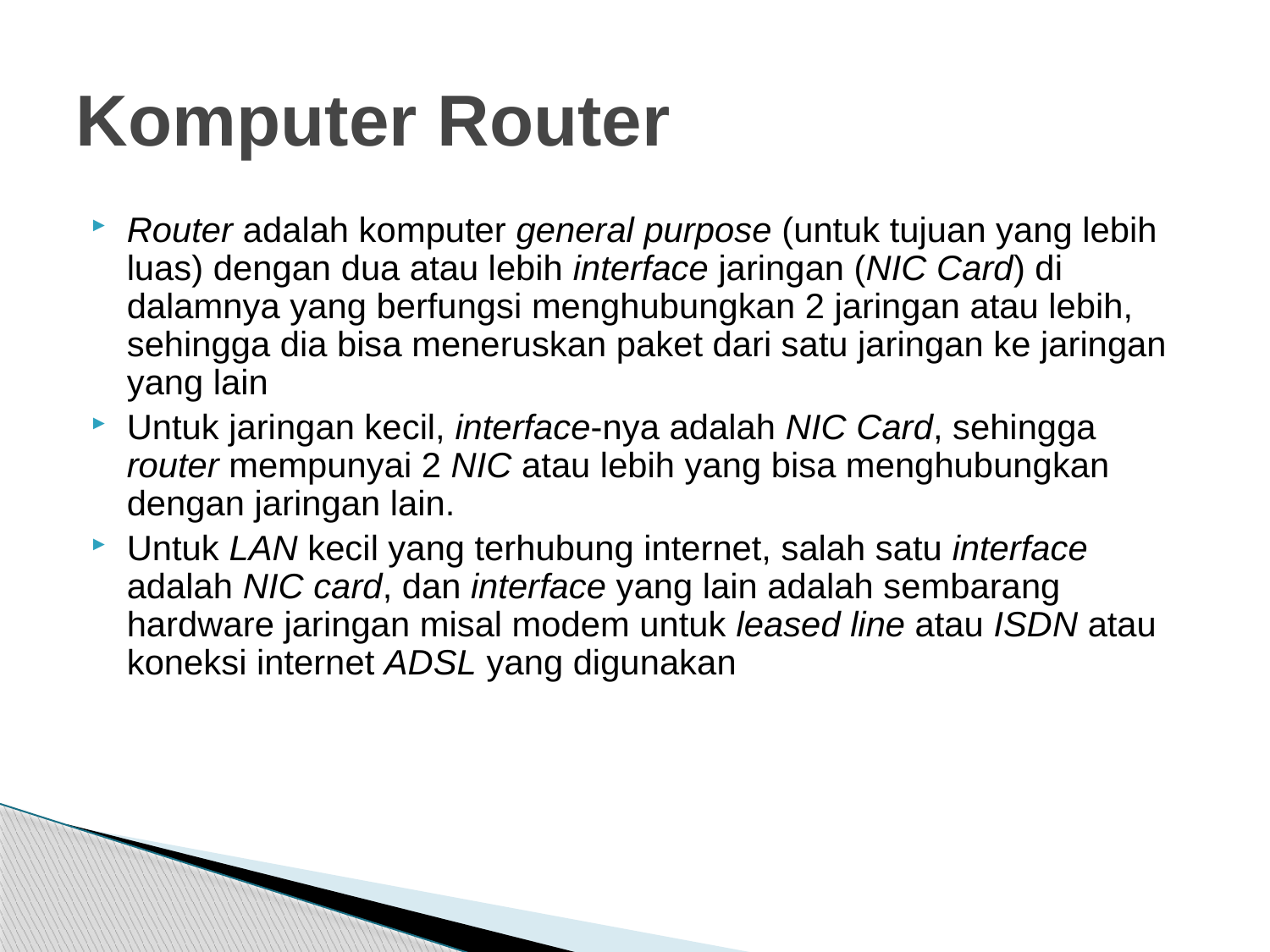

# Komputer Router
Router adalah komputer general purpose (untuk tujuan yang lebih luas) dengan dua atau lebih interface jaringan (NIC Card) di dalamnya yang berfungsi menghubungkan 2 jaringan atau lebih, sehingga dia bisa meneruskan paket dari satu jaringan ke jaringan yang lain
Untuk jaringan kecil, interface-nya adalah NIC Card, sehingga router mempunyai 2 NIC atau lebih yang bisa menghubungkan dengan jaringan lain.
Untuk LAN kecil yang terhubung internet, salah satu interface adalah NIC card, dan interface yang lain adalah sembarang hardware jaringan misal modem untuk leased line atau ISDN atau koneksi internet ADSL yang digunakan